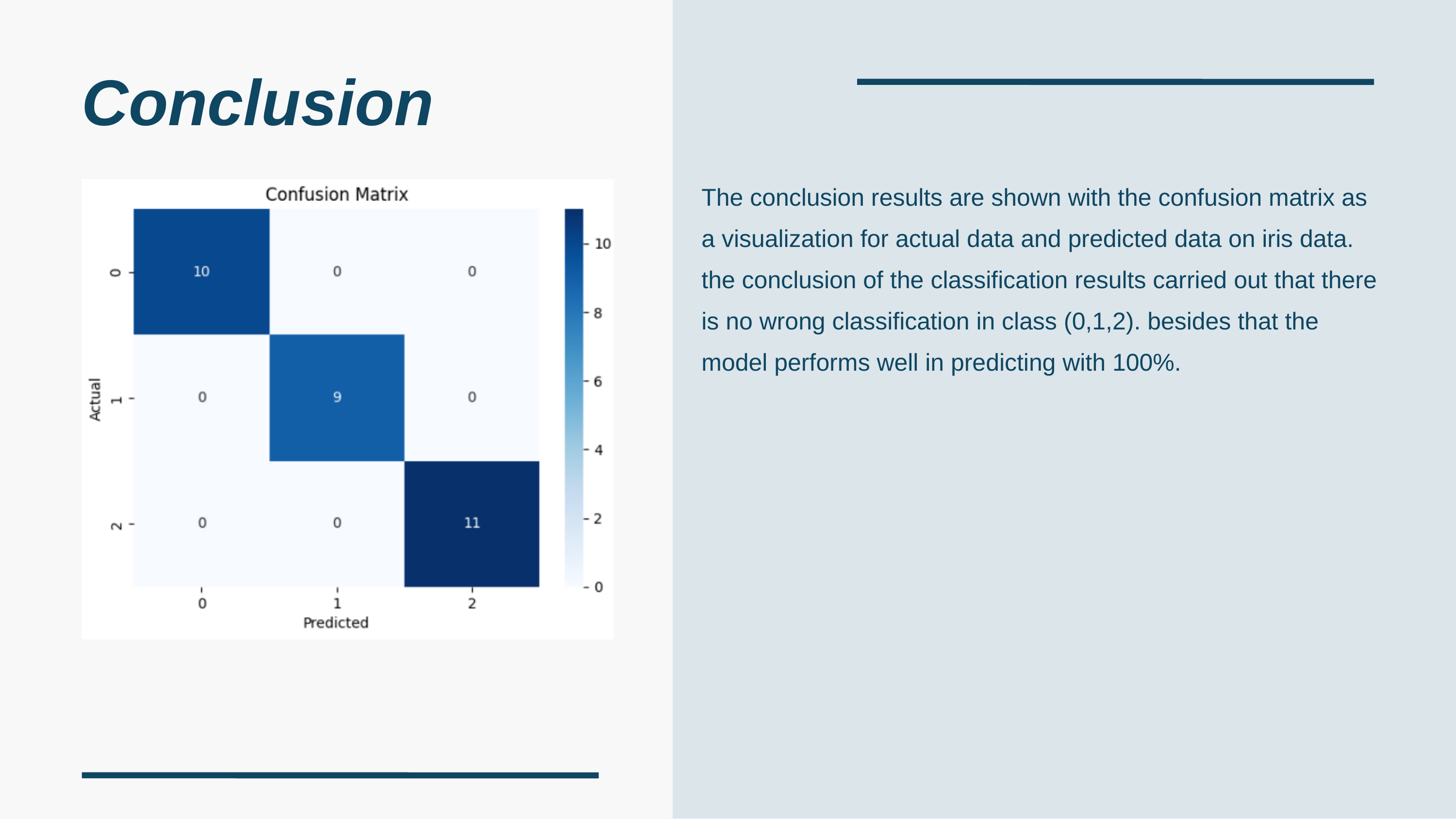

Conclusion

The conclusion results are shown with the confusion matrix as a visualization for actual data and predicted data on iris data. the conclusion of the classification results carried out that there is no wrong classification in class (0,1,2). besides that the model performs well in predicting with 100%.